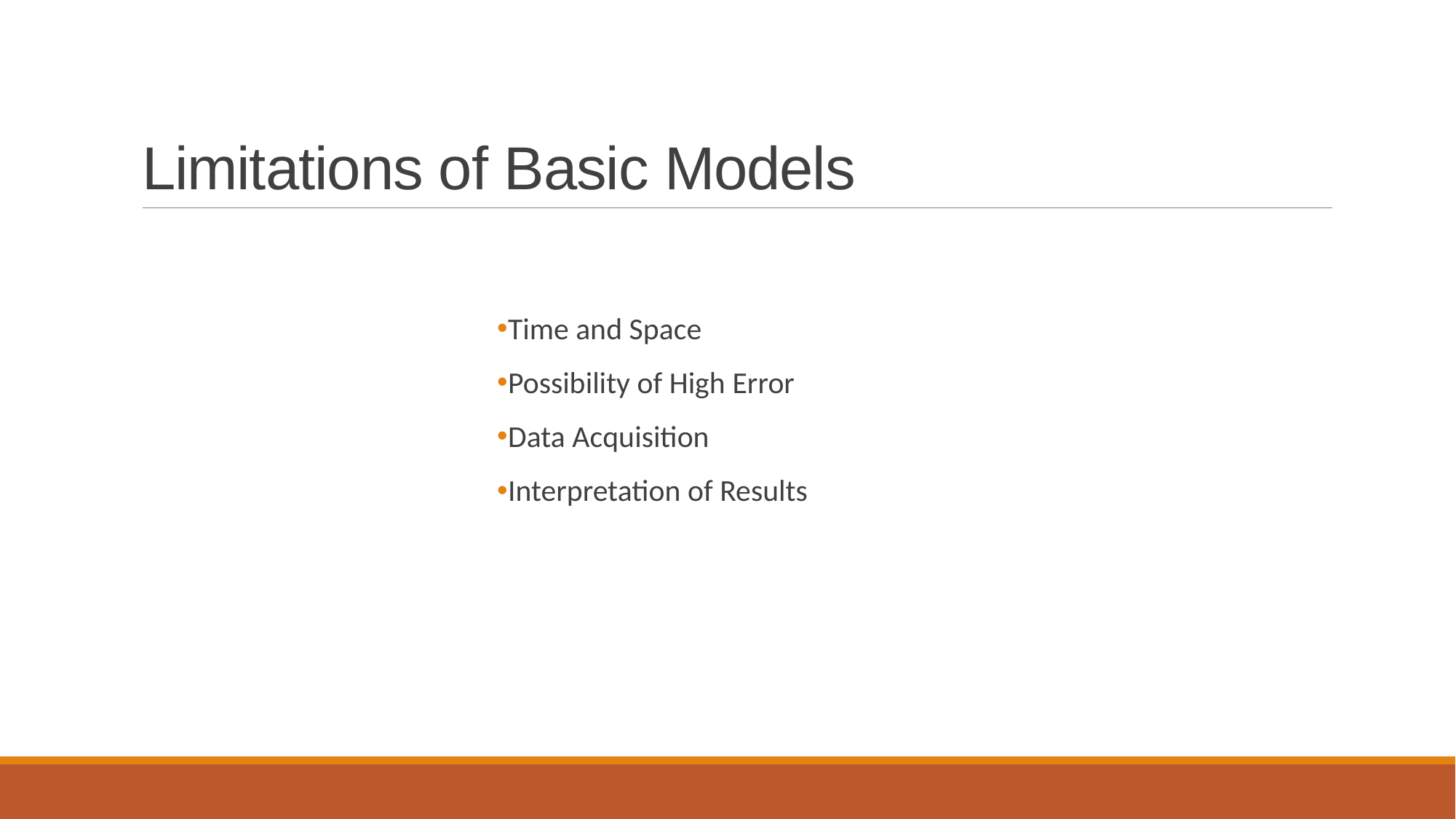

# Limitations of Basic Models
Time and Space
Possibility of High Error
Data Acquisition
Interpretation of Results